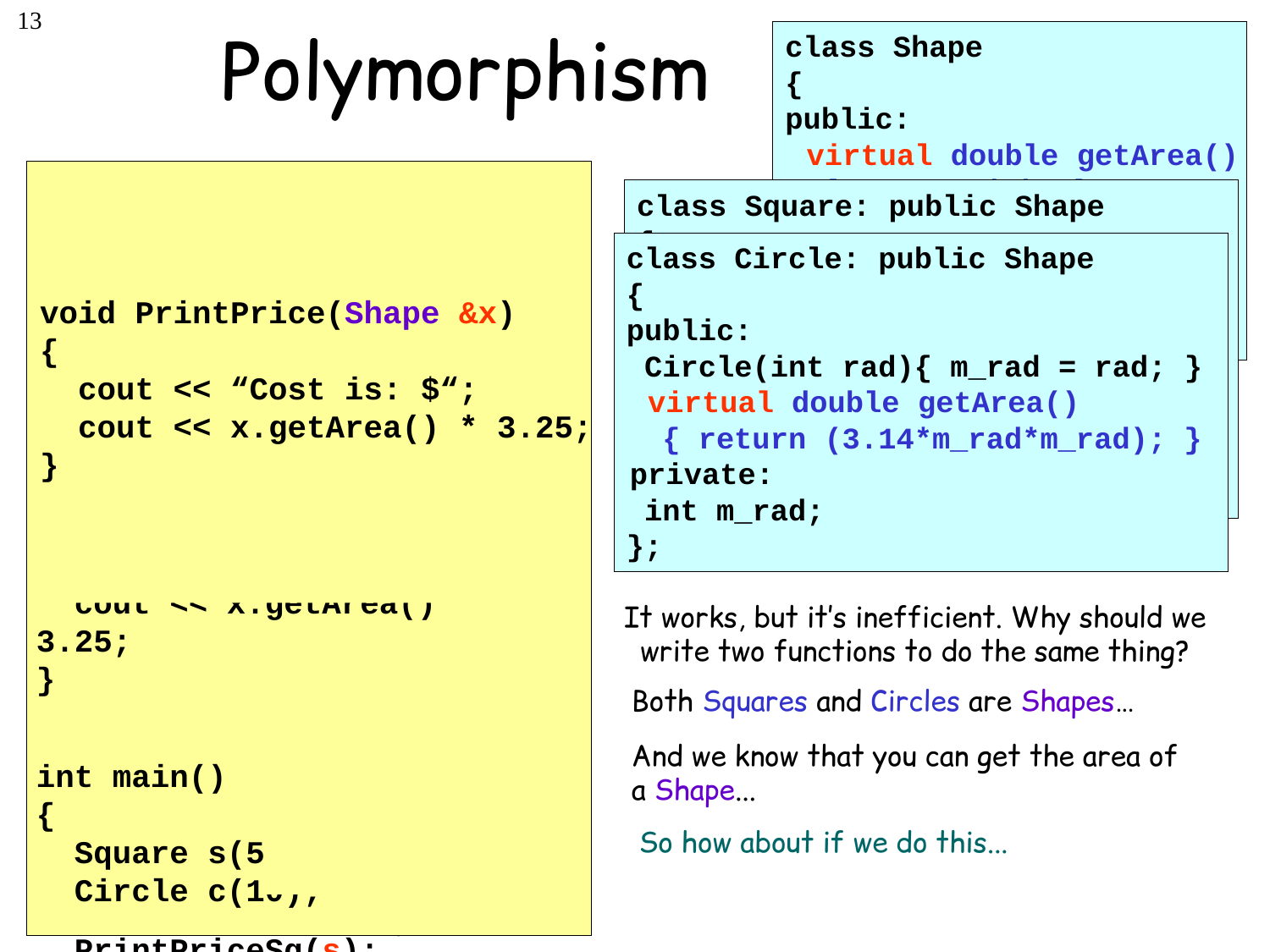

Polymorphism
13

class Shape
{
public:
  virtual double getArea()
  { return (0); }
  ...
 private:
  ...
};

void PrintPriceSq(Square &x)
{
  cout << “Cost is: $“;
  cout << x.getArea() * 3.25;
}

void PrintPriceCir(Circle &x)
{
  cout << “Cost is: $“;
  cout << x.getArea() * 3.25;
}

int main()
{
  Square s(5);
  Circle c(10);

  PrintPriceSq(s);
  PrintPriceCir(c);
}

class Square: public Shape
{
public:
 Square(int side){ m_side=side; }
  virtual double getArea()
  { return (m_side*m_side); }
 private:
 int m_side;
};
Let's say we’re a company that sells glass windows.

class Circle: public Shape
{
public:
 Circle(int rad){ m_rad = rad; }
  virtual double getArea()
  { return (3.14*m_rad*m_rad); }
 private:
 int m_rad;
};
void PrintPrice(Shape &x)
{
  cout << “Cost is: $“;
  cout << x.getArea() * 3.25;
}
And we want to write a program to compute the cost of each window.
For example, assume that each window is $3.25 per square foot.
It works, but it’s inefficient. Why should we write two functions to do the same thing?
Both Squares and Circles are Shapes…

And we know that you can get the area of a Shape...

Let’s look at a program that computes the cost for two different windows.

So how about if we do this...